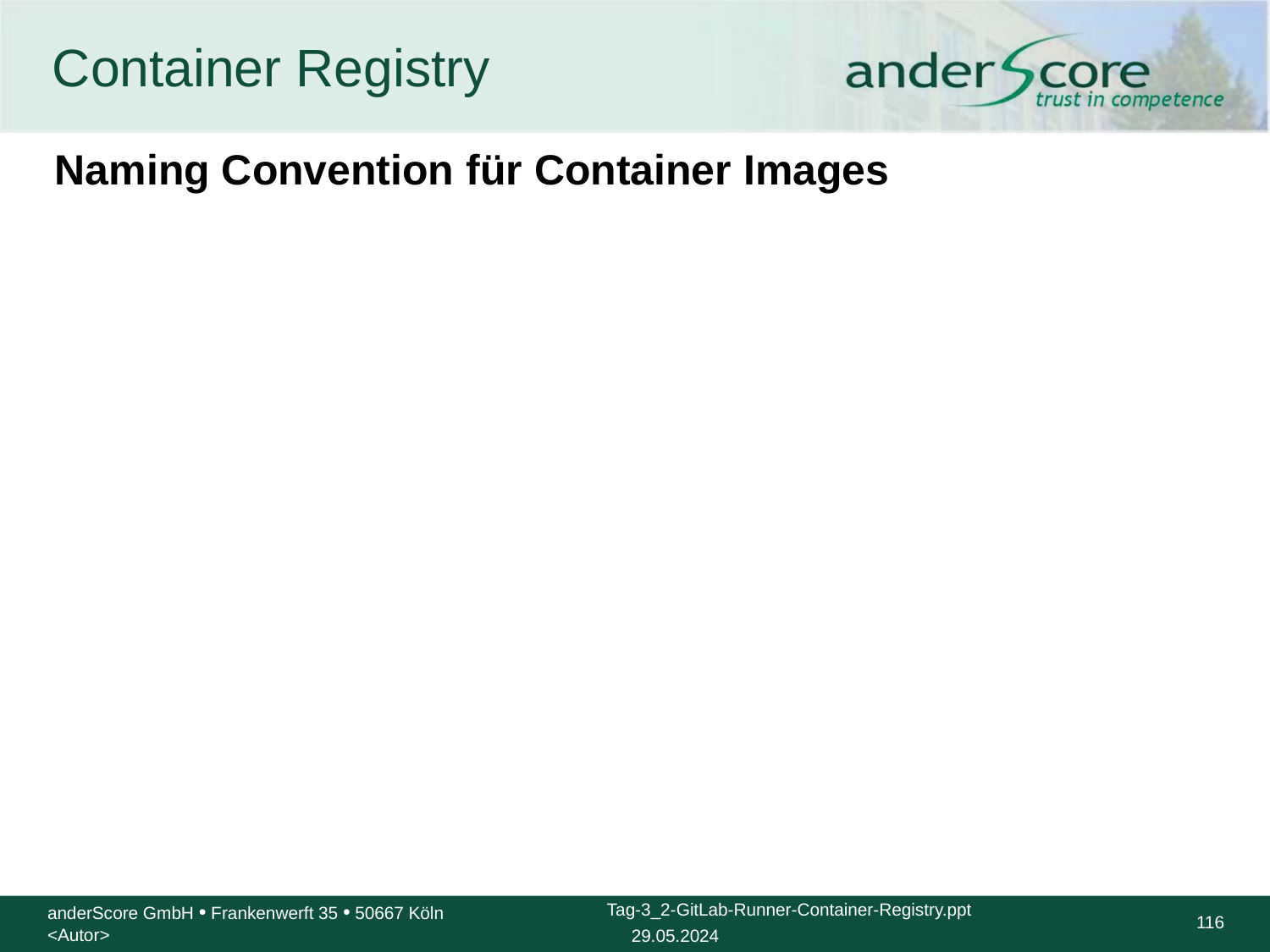

# Container Registry
Naming Convention für Container Images